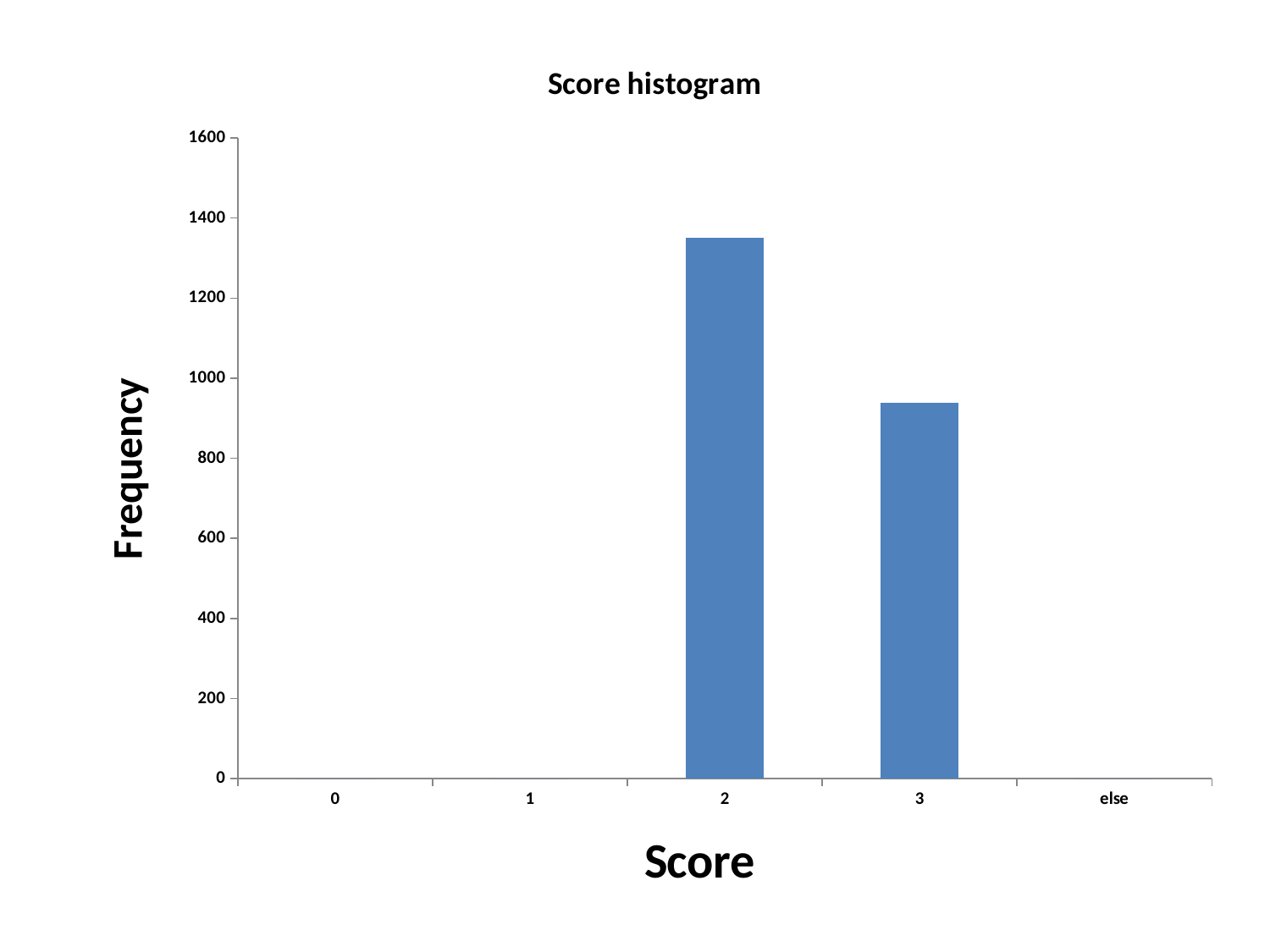

### Chart: Score histogram

| Category |  |
|---|---|
| 0 | 0.0 |
| 1 | 0.0 |
| 2 | 1351.0 |
| 3 | 938.0 |
| else | 0.0 |